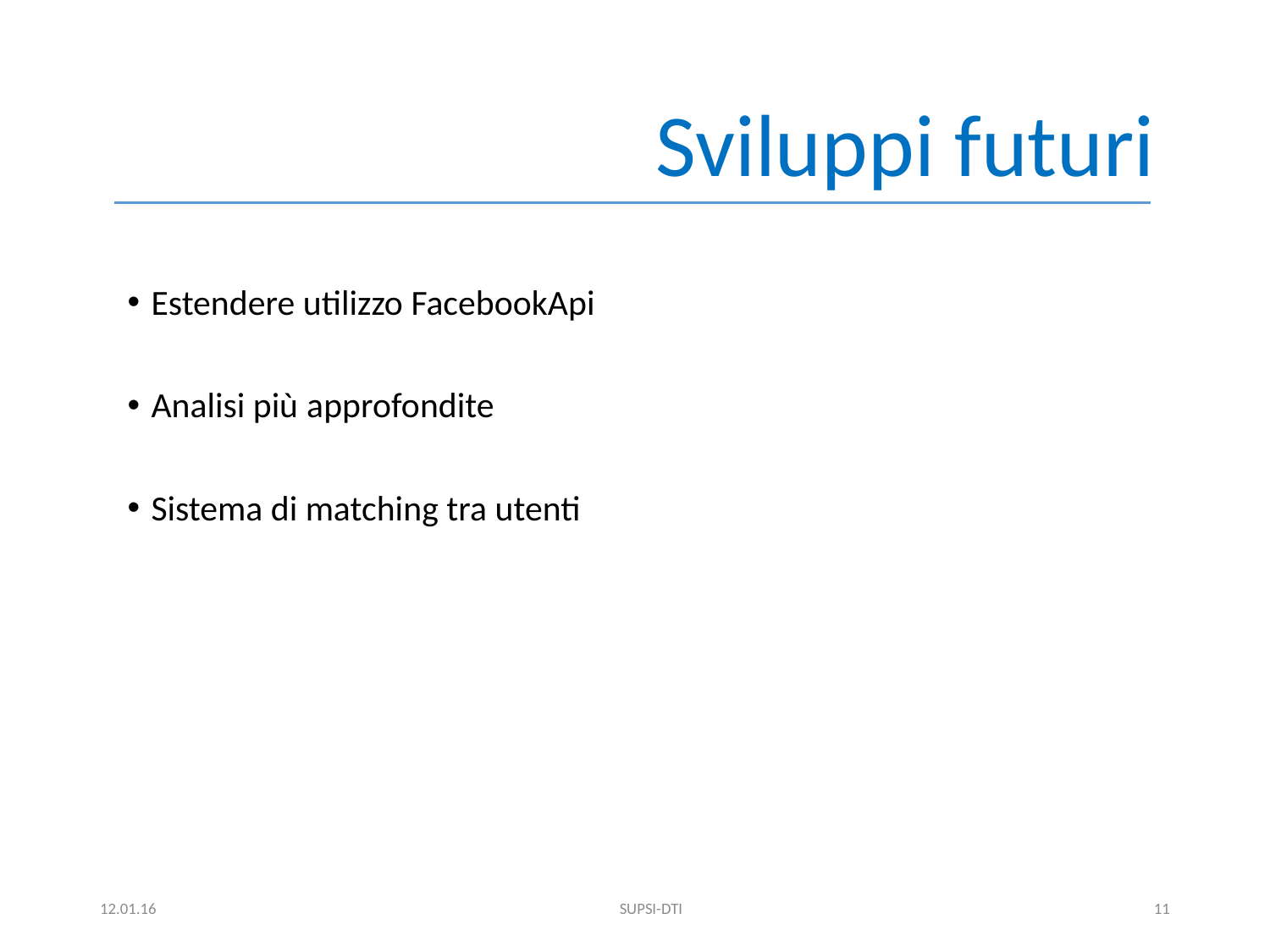

# Sviluppi futuri
Estendere utilizzo FacebookApi

Analisi più approfondite

Sistema di matching tra utenti

12.01.16
SUPSI-DTI
11